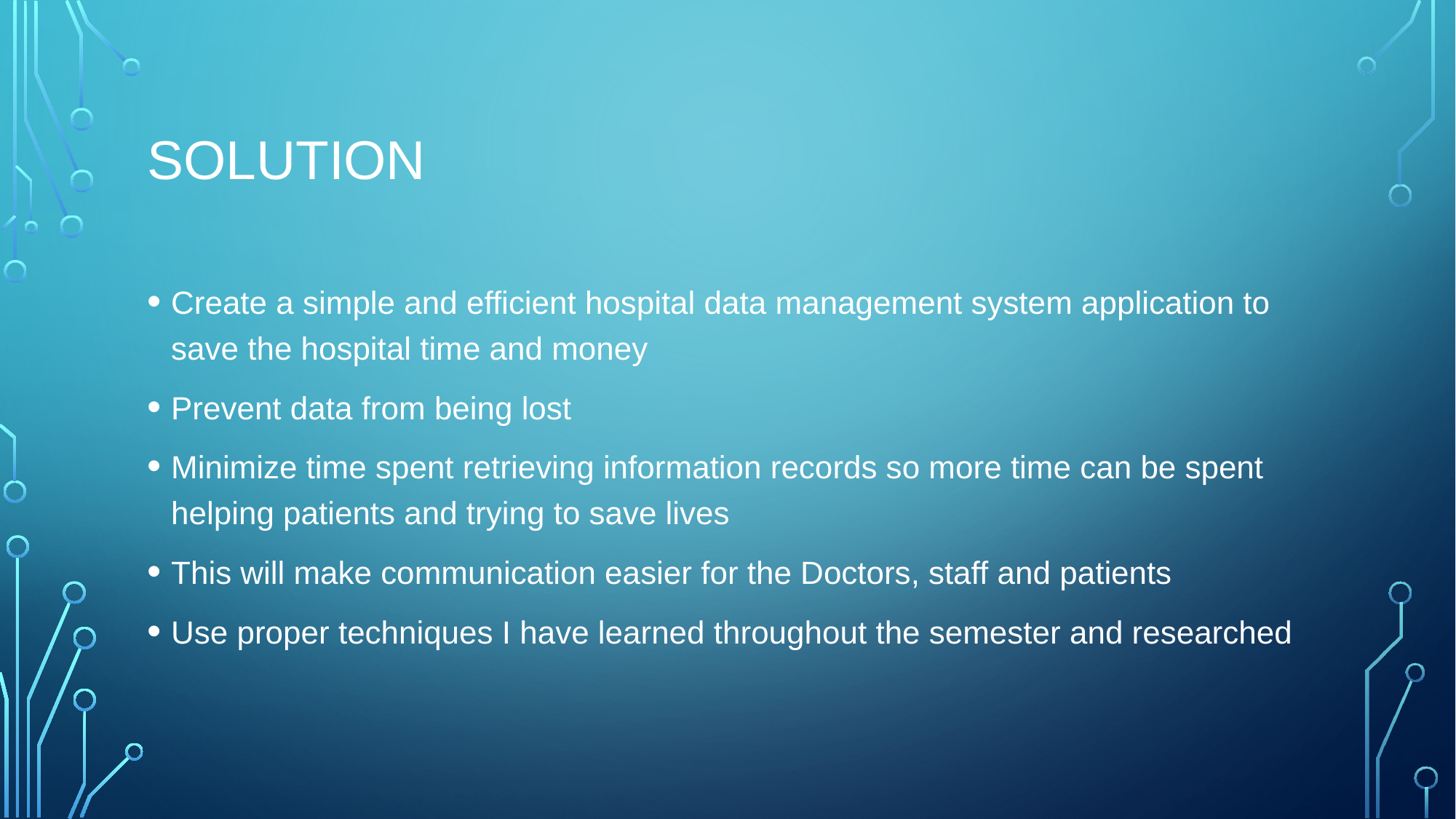

# Solution
Create a simple and efficient hospital data management system application to save the hospital time and money
Prevent data from being lost
Minimize time spent retrieving information records so more time can be spent helping patients and trying to save lives
This will make communication easier for the Doctors, staff and patients
Use proper techniques I have learned throughout the semester and researched